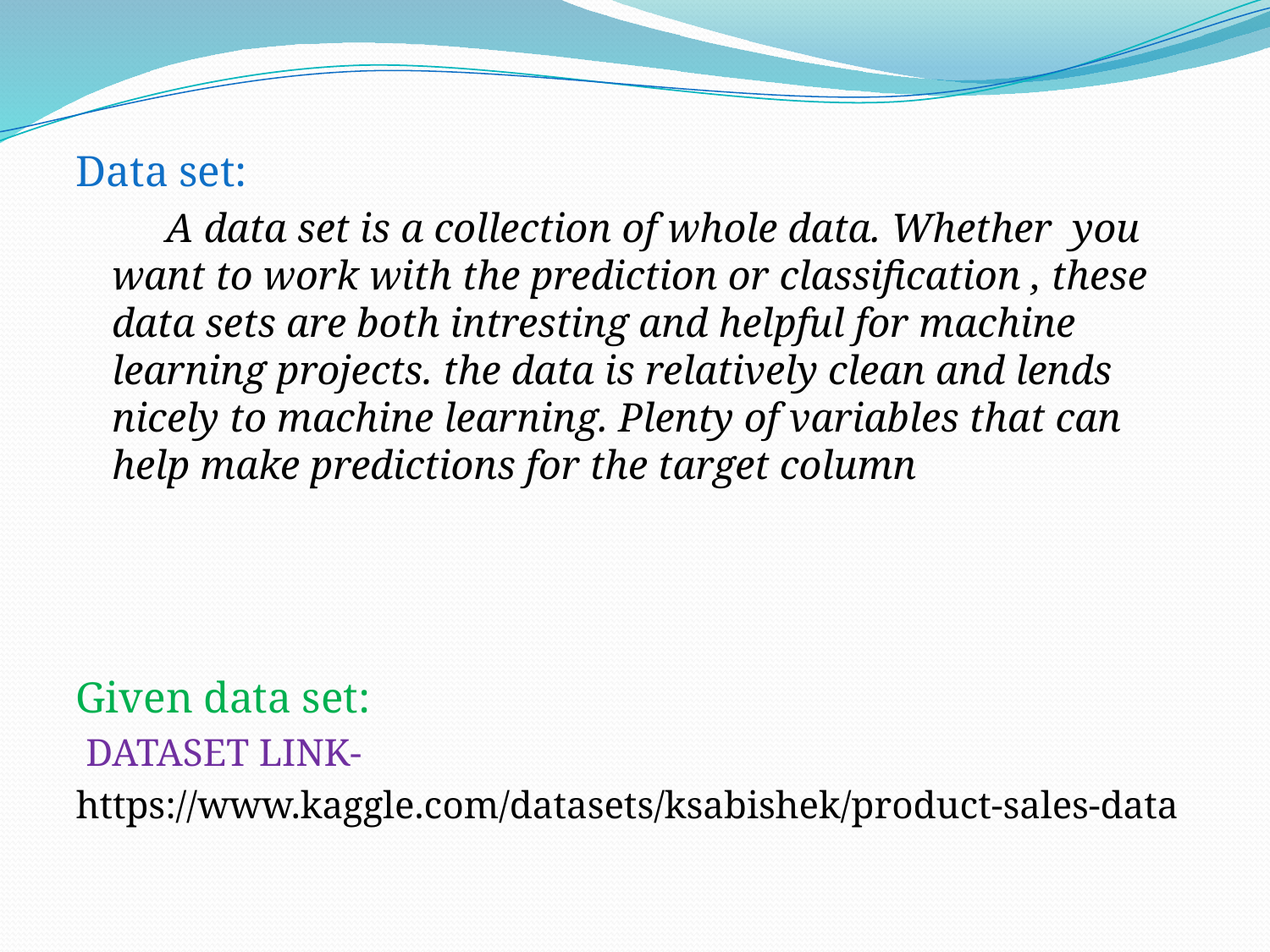

Data set:
         A data set is a collection of whole data. Whether  you want to work with the prediction or classification , these data sets are both intresting and helpful for machine learning projects. the data is relatively clean and lends nicely to machine learning. Plenty of variables that can help make predictions for the target column

Given data set:
 DATASET LINK-
https://www.kaggle.com/datasets/ksabishek/product-sales-data